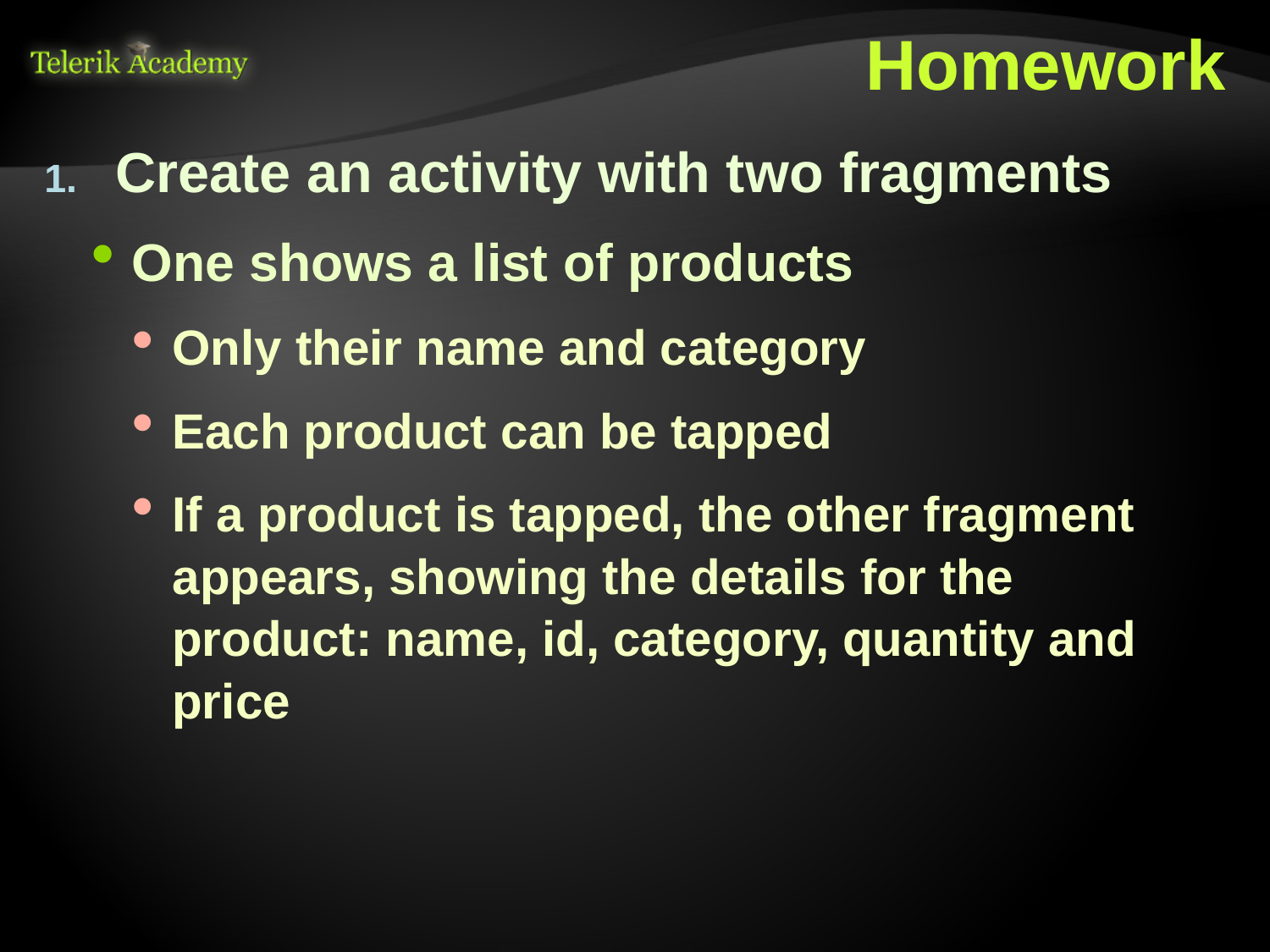

# Homework
Create an activity with two fragments
One shows a list of products
Only their name and category
Each product can be tapped
If a product is tapped, the other fragment appears, showing the details for the product: name, id, category, quantity and price